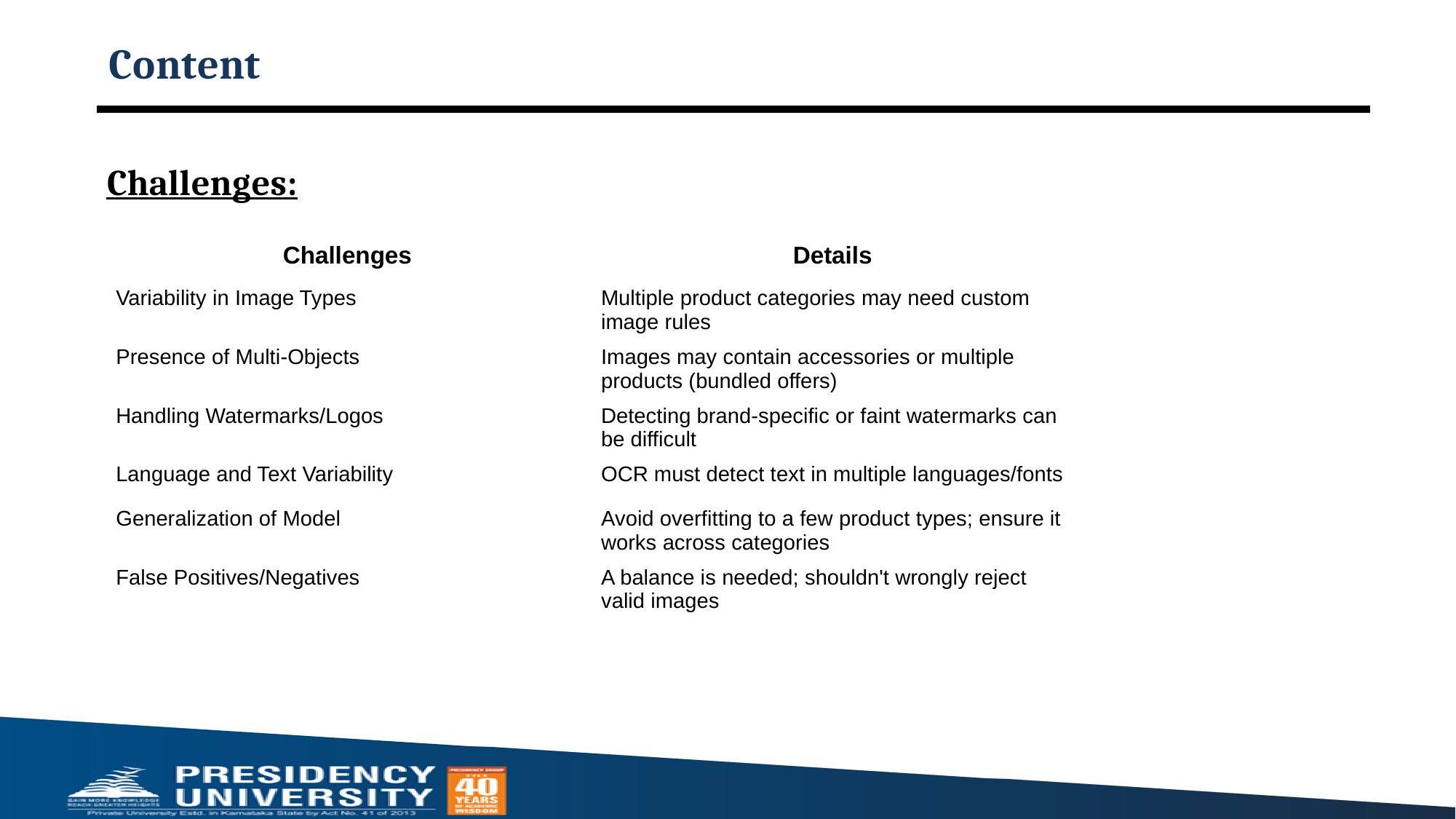

# Content
Challenges:

| Challenges | Details |
| --- | --- |
| Variability in Image Types | Multiple product categories may need custom image rules |
| Presence of Multi-Objects | Images may contain accessories or multiple products (bundled offers) |
| Handling Watermarks/Logos | Detecting brand-specific or faint watermarks can be difficult |
| Language and Text Variability | OCR must detect text in multiple languages/fonts |
| Generalization of Model | Avoid overfitting to a few product types; ensure it works across categories |
| False Positives/Negatives | A balance is needed; shouldn't wrongly reject valid images |